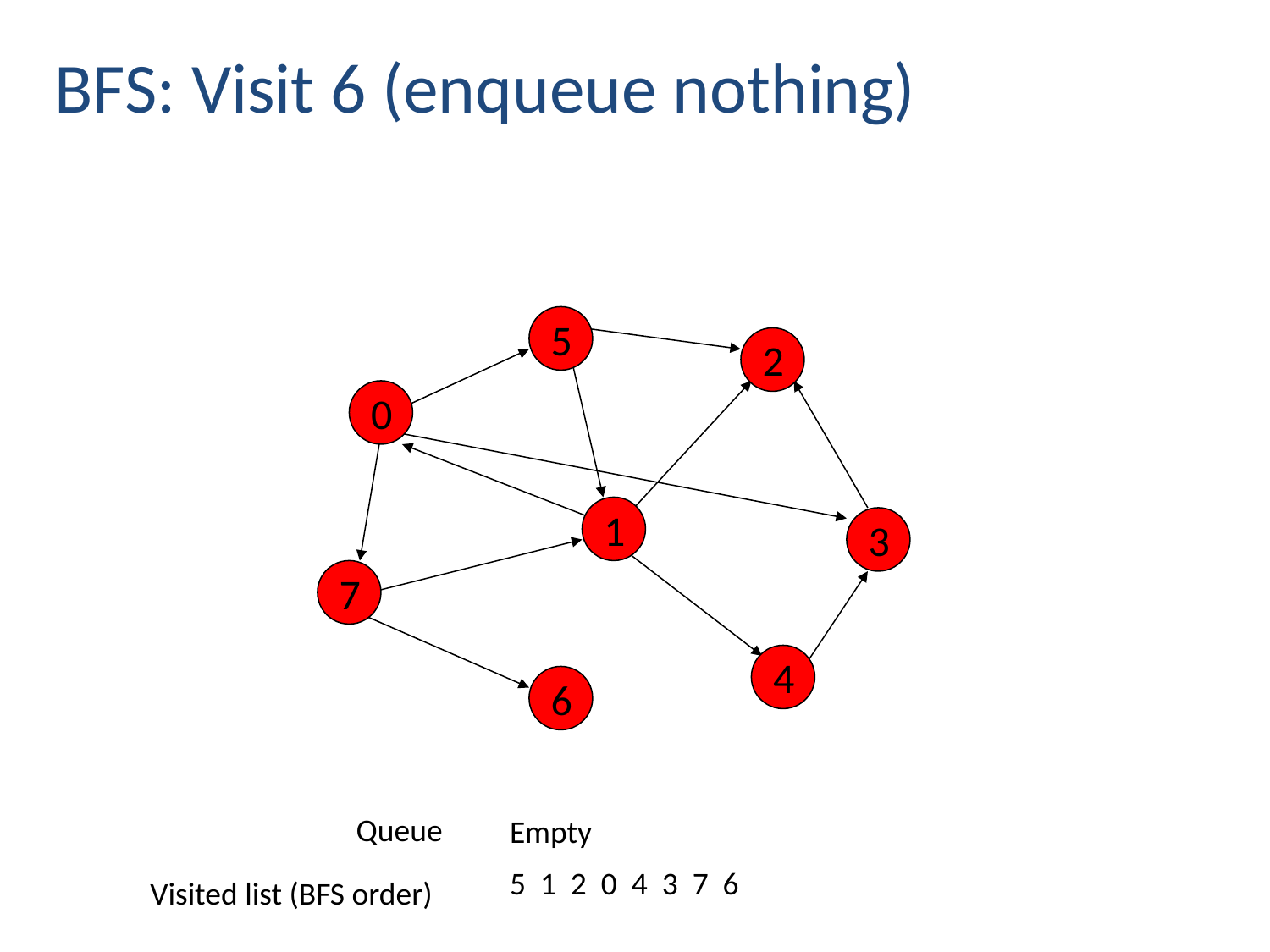

BFS: Visit 6 (enqueue nothing)
5

2

0

1
3

7

4
6
Queue
Empty
5  1  2  0  4  3  7  6
Visited list (BFS order)